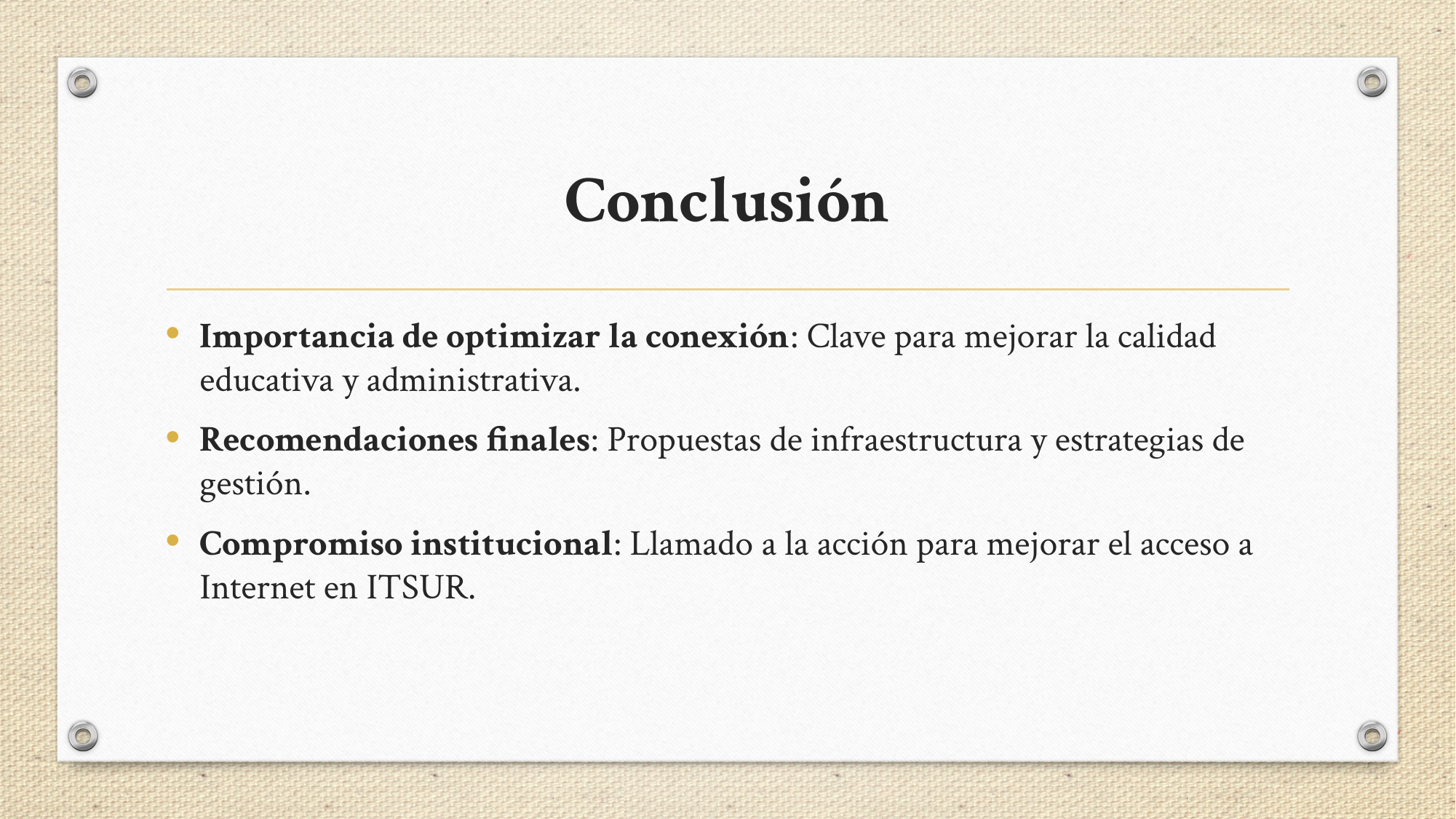

# Conclusión
Importancia de optimizar la conexión: Clave para mejorar la calidad educativa y administrativa.
Recomendaciones finales: Propuestas de infraestructura y estrategias de gestión.
Compromiso institucional: Llamado a la acción para mejorar el acceso a Internet en ITSUR.